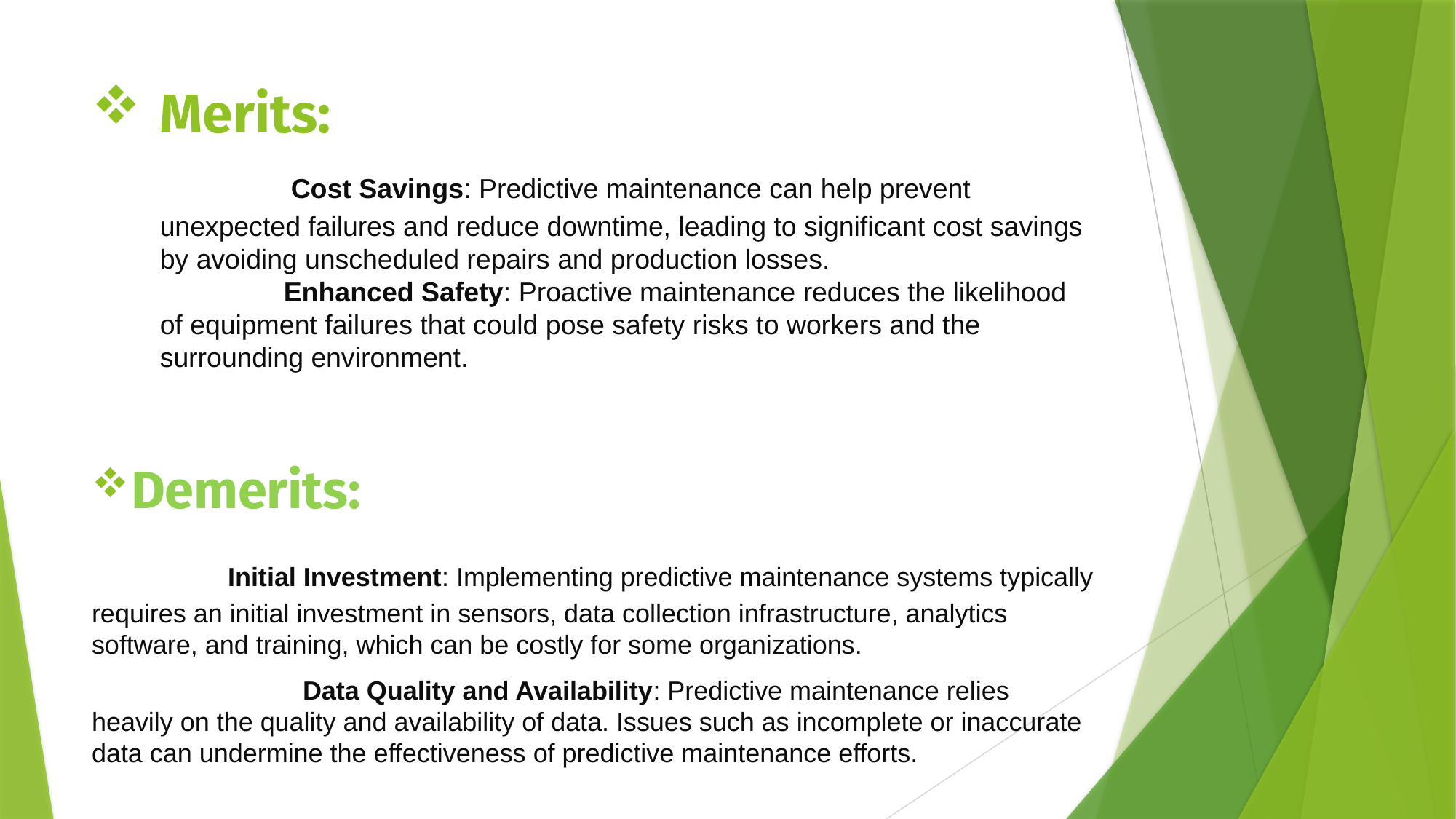

# Merits: Cost Savings: Predictive maintenance can help prevent unexpected failures and reduce downtime, leading to significant cost savings by avoiding unscheduled repairs and production losses. Enhanced Safety: Proactive maintenance reduces the likelihood of equipment failures that could pose safety risks to workers and the surrounding environment.
Demerits:
           Initial Investment: Implementing predictive maintenance systems typically requires an initial investment in sensors, data collection infrastructure, analytics software, and training, which can be costly for some organizations.
                             Data Quality and Availability: Predictive maintenance relies heavily on the quality and availability of data. Issues such as incomplete or inaccurate data can undermine the effectiveness of predictive maintenance efforts.